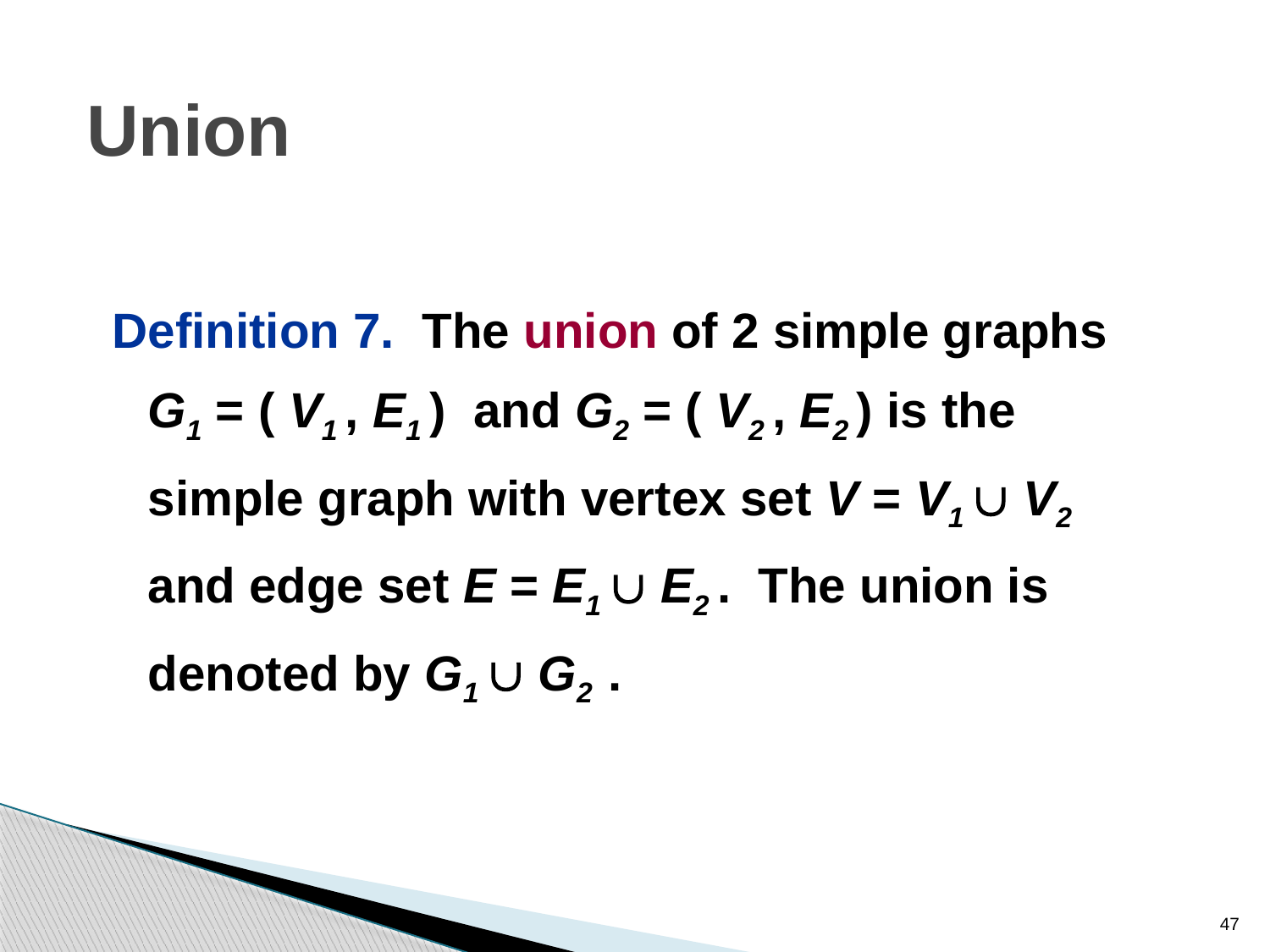

# Union

Definition 7.  The union of 2 simple graphs G1 = ( V1 , E1 )  and G2 = ( V2 , E2 ) is the simple graph with vertex set V = V1 ∪ V2 and edge set E = E1 ∪ E2 .  The union is denoted by G1 ∪ G2  .

47